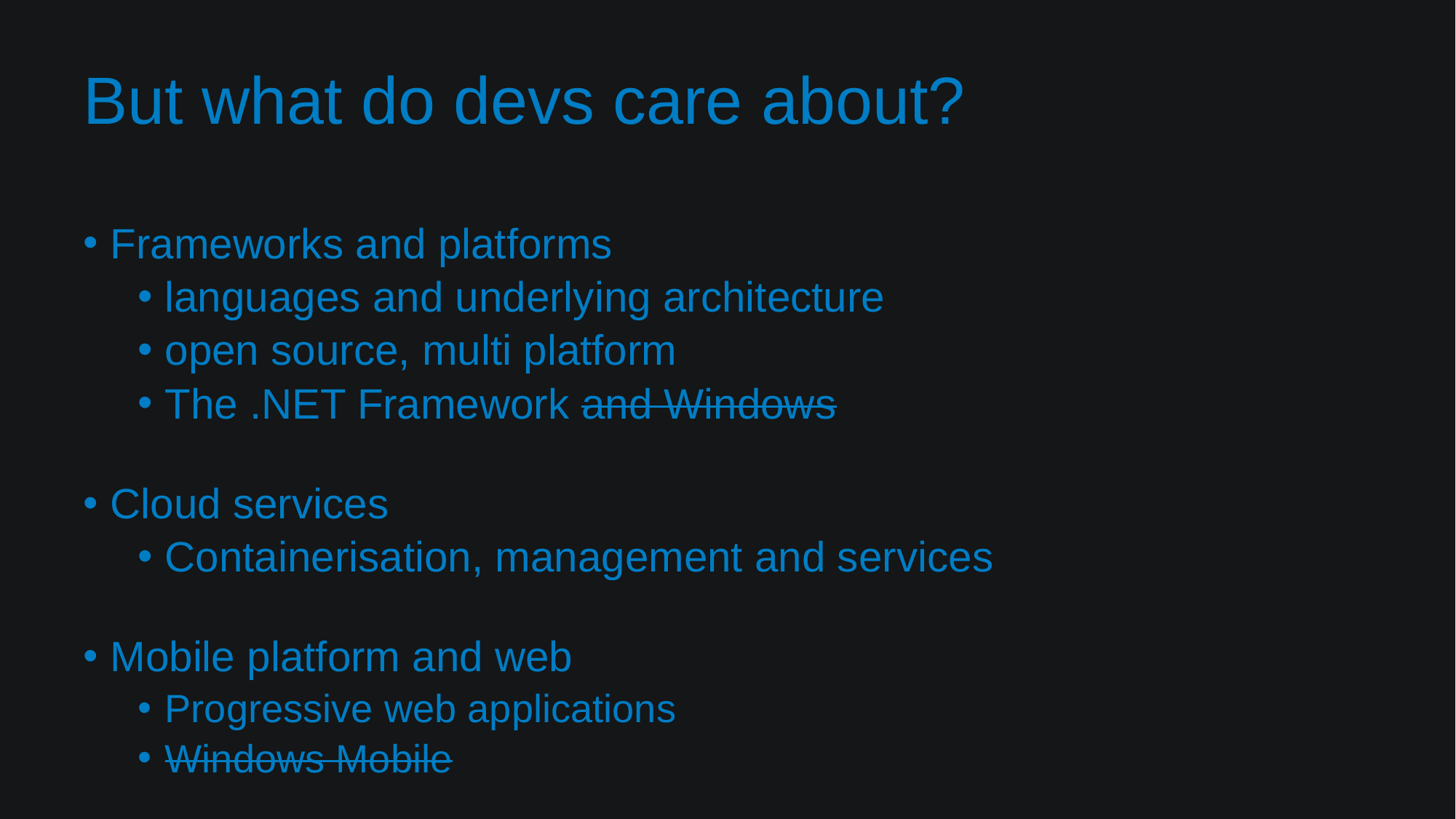

# But what do devs care about?
Frameworks and platforms
languages and underlying architecture
open source, multi platform
The .NET Framework and Windows

Cloud services
Containerisation, management and services

Mobile platform and web
Progressive web applications
Windows Mobile